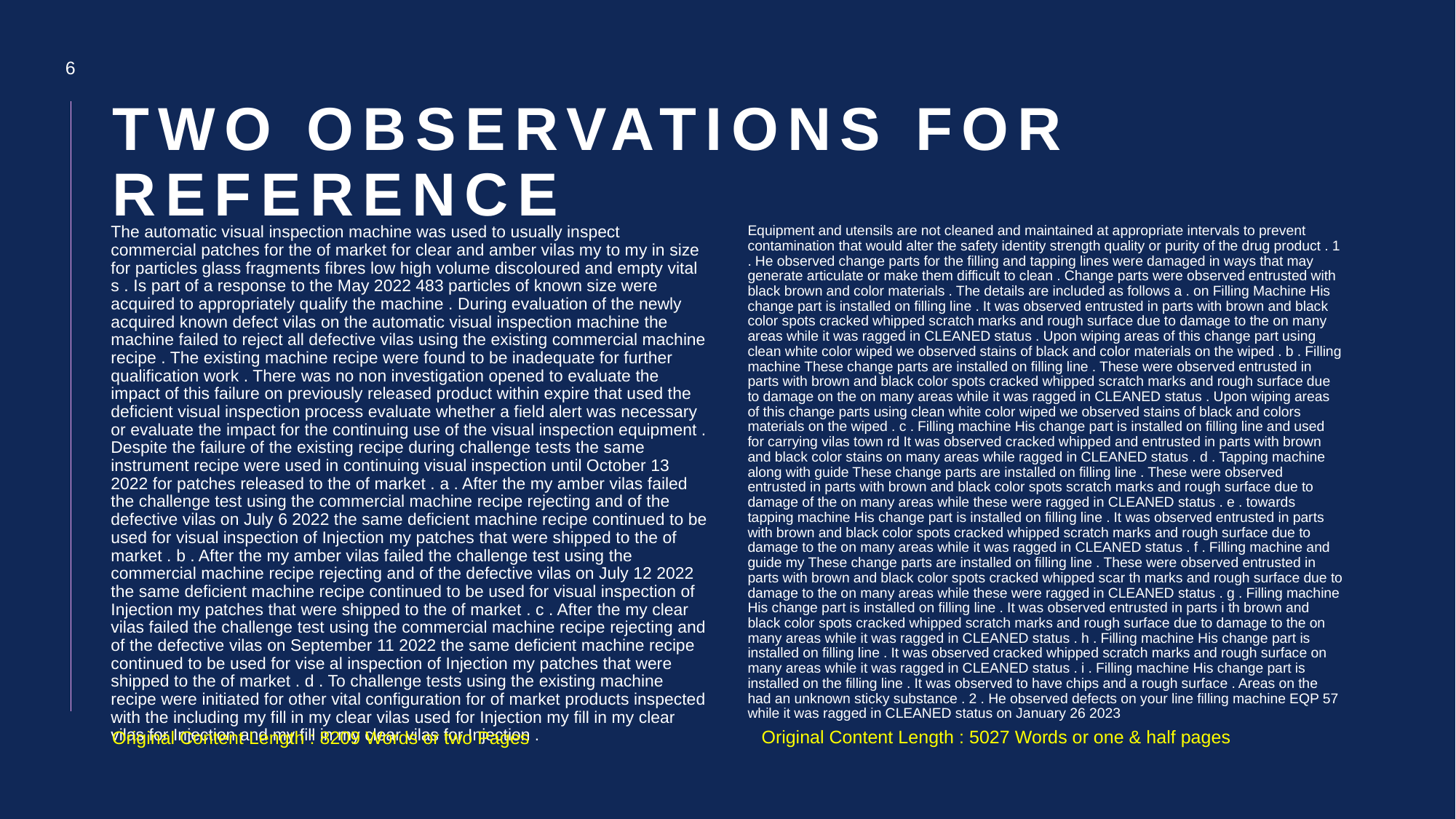

6
# Two Observations FOR REFERENCE
The automatic visual inspection machine was used to usually inspect commercial patches for the of market for clear and amber vilas my to my in size for particles glass fragments fibres low high volume discoloured and empty vital s . Is part of a response to the May 2022 483 particles of known size were acquired to appropriately qualify the machine . During evaluation of the newly acquired known defect vilas on the automatic visual inspection machine the machine failed to reject all defective vilas using the existing commercial machine recipe . The existing machine recipe were found to be inadequate for further qualification work . There was no non investigation opened to evaluate the impact of this failure on previously released product within expire that used the deficient visual inspection process evaluate whether a field alert was necessary or evaluate the impact for the continuing use of the visual inspection equipment . Despite the failure of the existing recipe during challenge tests the same instrument recipe were used in continuing visual inspection until October 13 2022 for patches released to the of market . a . After the my amber vilas failed the challenge test using the commercial machine recipe rejecting and of the defective vilas on July 6 2022 the same deficient machine recipe continued to be used for visual inspection of Injection my patches that were shipped to the of market . b . After the my amber vilas failed the challenge test using the commercial machine recipe rejecting and of the defective vilas on July 12 2022 the same deficient machine recipe continued to be used for visual inspection of Injection my patches that were shipped to the of market . c . After the my clear vilas failed the challenge test using the commercial machine recipe rejecting and of the defective vilas on September 11 2022 the same deficient machine recipe continued to be used for vise al inspection of Injection my patches that were shipped to the of market . d . To challenge tests using the existing machine recipe were initiated for other vital configuration for of market products inspected with the including my fill in my clear vilas used for Injection my fill in my clear vilas for Injection and my fill in my clear vilas for Injection .
Equipment and utensils are not cleaned and maintained at appropriate intervals to prevent contamination that would alter the safety identity strength quality or purity of the drug product . 1 . He observed change parts for the filling and tapping lines were damaged in ways that may generate articulate or make them difficult to clean . Change parts were observed entrusted with black brown and color materials . The details are included as follows a . on Filling Machine His change part is installed on filling line . It was observed entrusted in parts with brown and black color spots cracked whipped scratch marks and rough surface due to damage to the on many areas while it was ragged in CLEANED status . Upon wiping areas of this change part using clean white color wiped we observed stains of black and color materials on the wiped . b . Filling machine These change parts are installed on filling line . These were observed entrusted in parts with brown and black color spots cracked whipped scratch marks and rough surface due to damage on the on many areas while it was ragged in CLEANED status . Upon wiping areas of this change parts using clean white color wiped we observed stains of black and colors materials on the wiped . c . Filling machine His change part is installed on filling line and used for carrying vilas town rd It was observed cracked whipped and entrusted in parts with brown and black color stains on many areas while ragged in CLEANED status . d . Tapping machine along with guide These change parts are installed on filling line . These were observed entrusted in parts with brown and black color spots scratch marks and rough surface due to damage of the on many areas while these were ragged in CLEANED status . e . towards tapping machine His change part is installed on filling line . It was observed entrusted in parts with brown and black color spots cracked whipped scratch marks and rough surface due to damage to the on many areas while it was ragged in CLEANED status . f . Filling machine and guide my These change parts are installed on filling line . These were observed entrusted in parts with brown and black color spots cracked whipped scar th marks and rough surface due to damage to the on many areas while these were ragged in CLEANED status . g . Filling machine His change part is installed on filling line . It was observed entrusted in parts i th brown and black color spots cracked whipped scratch marks and rough surface due to damage to the on many areas while it was ragged in CLEANED status . h . Filling machine His change part is installed on filling line . It was observed cracked whipped scratch marks and rough surface on many areas while it was ragged in CLEANED status . i . Filling machine His change part is installed on the filling line . It was observed to have chips and a rough surface . Areas on the had an unknown sticky substance . 2 . He observed defects on your line filling machine EQP 57 while it was ragged in CLEANED status on January 26 2023
Original Content Length : 5027 Words or one & half pages
Original Content Length : 8209 Words or two Pages